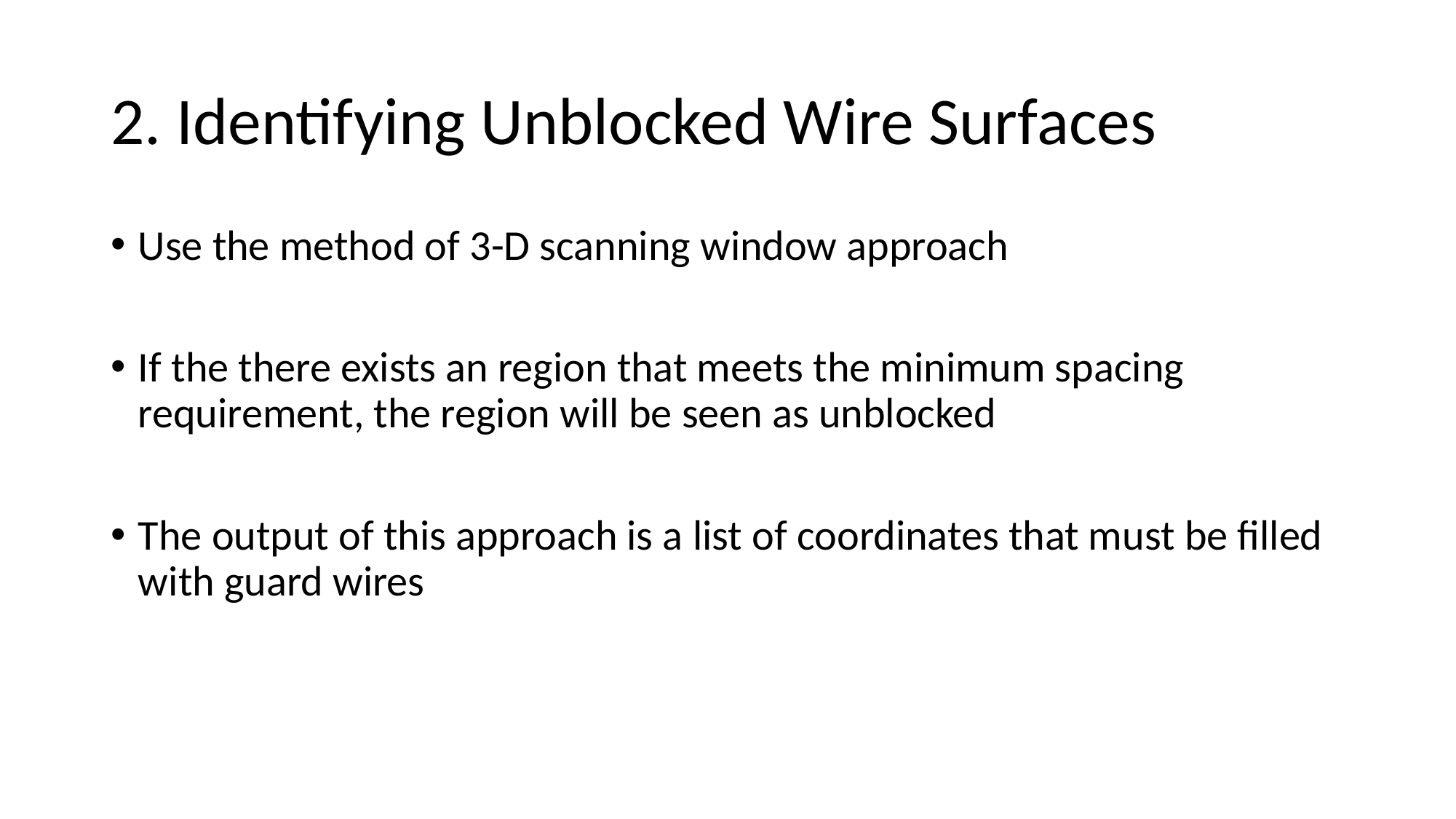

# 2. Identifying Unblocked Wire Surfaces
Use the method of 3-D scanning window approach

If the there exists an region that meets the minimum spacing requirement, the region will be seen as unblocked

The output of this approach is a list of coordinates that must be filled with guard wires